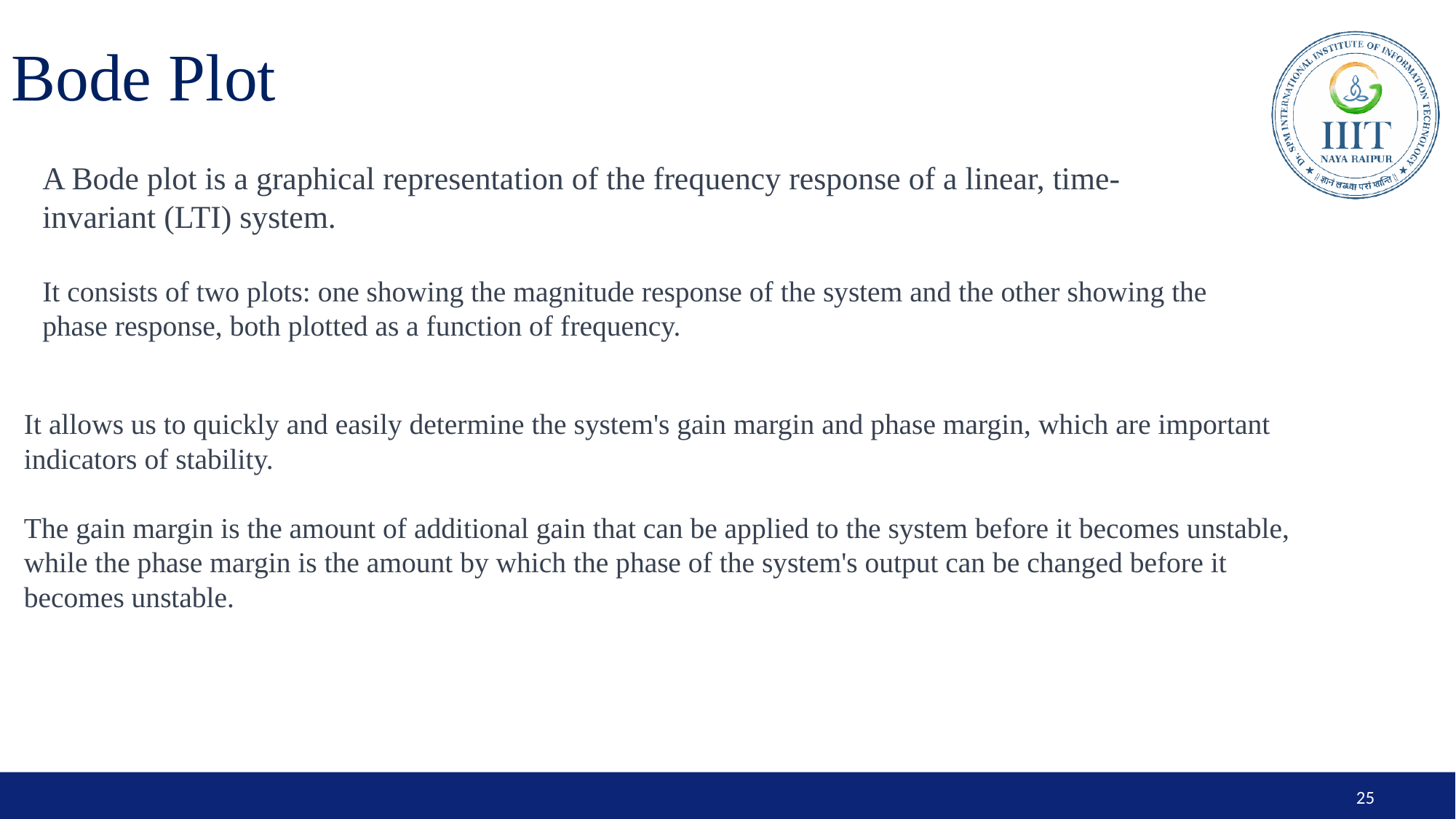

# Bode Plot
A Bode plot is a graphical representation of the frequency response of a linear, time-invariant (LTI) system.

It consists of two plots: one showing the magnitude response of the system and the other showing the phase response, both plotted as a function of frequency.
It allows us to quickly and easily determine the system's gain margin and phase margin, which are important indicators of stability.

The gain margin is the amount of additional gain that can be applied to the system before it becomes unstable, while the phase margin is the amount by which the phase of the system's output can be changed before it becomes unstable.
25